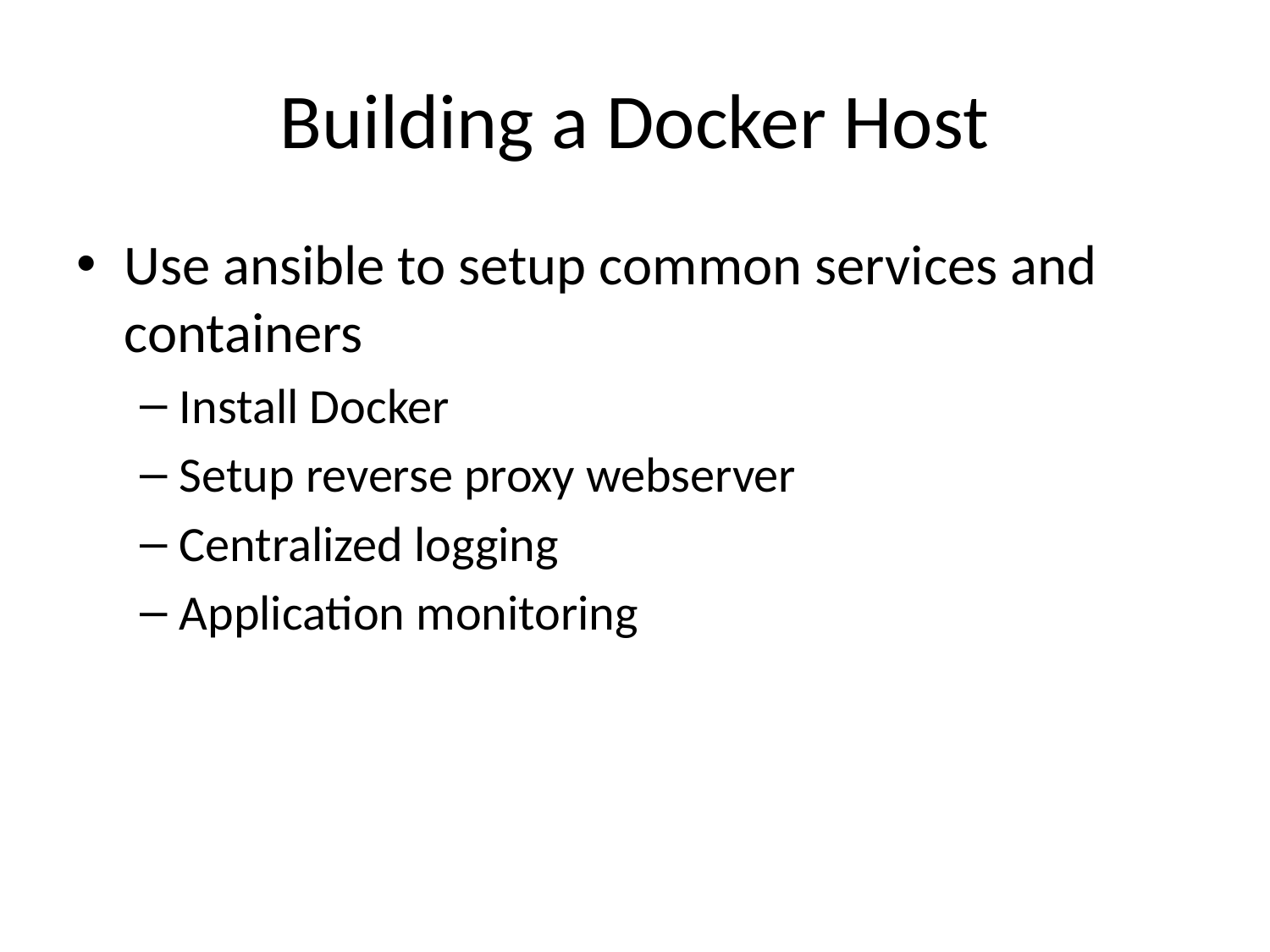

# Building a Docker Host
Use ansible to setup common services and containers
Install Docker
Setup reverse proxy webserver
Centralized logging
Application monitoring